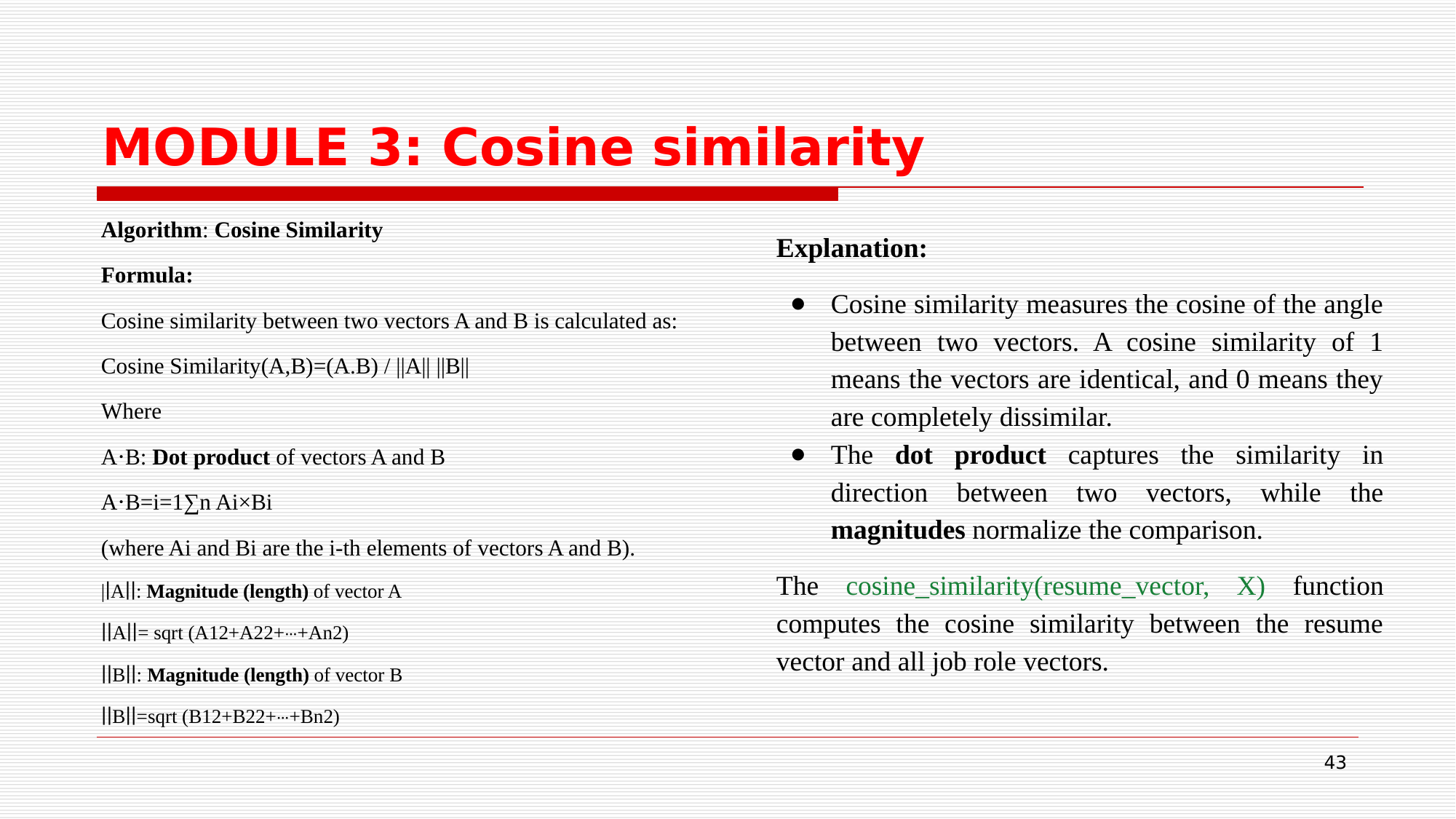

# MODULE 3: Cosine similarity
Algorithm: Cosine Similarity
Formula:
Cosine similarity between two vectors A and B is calculated as:
Cosine Similarity(A,B)=(A.B) / ||A|| ||B||
Where
A⋅B: Dot product of vectors A and B
A⋅B=i=1∑n​ Ai​×Bi​
(where Ai and Bi are the i-th elements of vectors A and B).
|∣A∣∣: Magnitude (length) of vector A
∣∣A∣∣= sqrt (A12​+A22​+⋯+An2​​)
∣∣B∣∣: Magnitude (length) of vector B
∣∣B∣∣=sqrt (B12+B22+⋯+Bn2)

Explanation:
Cosine similarity measures the cosine of the angle between two vectors. A cosine similarity of 1 means the vectors are identical, and 0 means they are completely dissimilar.
The dot product captures the similarity in direction between two vectors, while the magnitudes normalize the comparison.
The cosine_similarity(resume_vector, X) function computes the cosine similarity between the resume vector and all job role vectors.

43